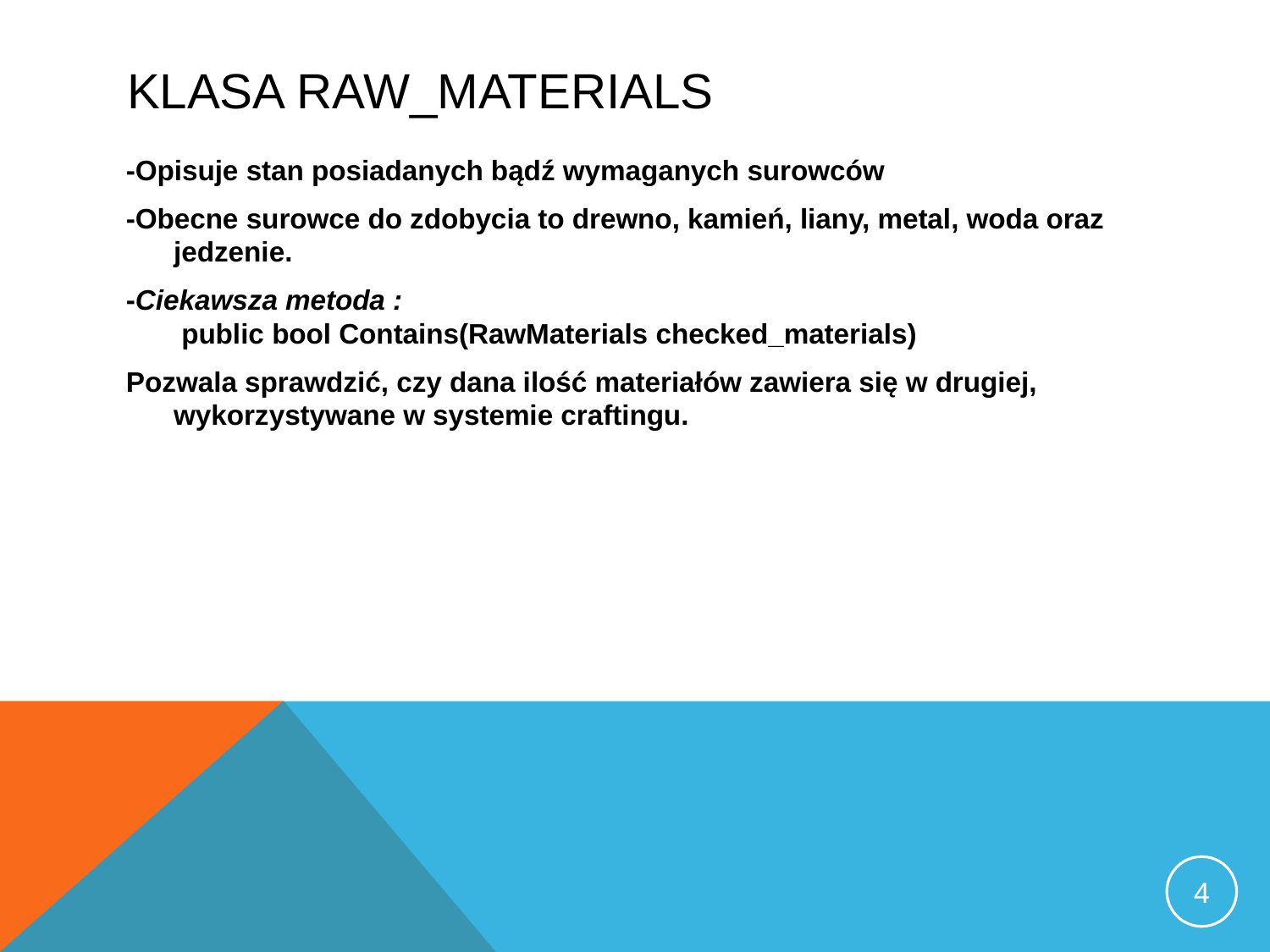

# Klasa Raw_Materials
-Opisuje stan posiadanych bądź wymaganych surowców
-Obecne surowce do zdobycia to drewno, kamień, liany, metal, woda oraz jedzenie.
-Ciekawsza metoda :
 public bool Contains(RawMaterials checked_materials)
Pozwala sprawdzić, czy dana ilość materiałów zawiera się w drugiej, wykorzystywane w systemie craftingu.
4